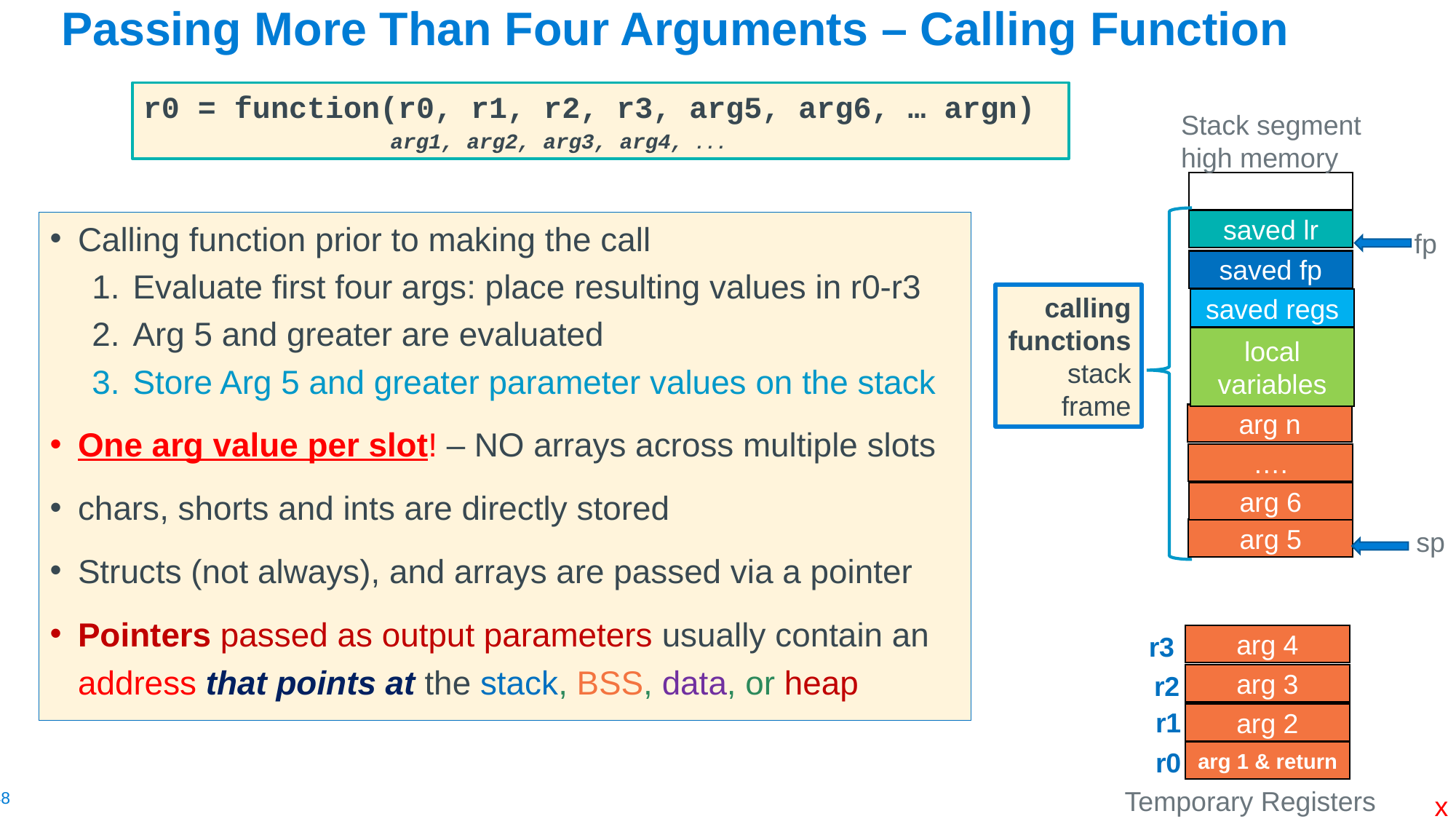

# Passing More Than Four Arguments – Calling Function
r0 = function(r0, r1, r2, r3, arg5, arg6, … argn)
                 arg1, arg2, arg3, arg4, ...
Stack segment
high memory

calling functions stack frame
saved lr
Calling function prior to making the call
Evaluate first four args: place resulting values in r0-r3
Arg 5 and greater are evaluated
Store Arg 5 and greater parameter values on the stack
One arg value per slot! – NO arrays across multiple slots
chars, shorts and ints are directly stored
Structs (not always), and arrays are passed via a pointer
Pointers passed as output parameters usually contain an address that points at the stack, BSS, data, or heap
fp

saved fp
saved regs
local
variables
arg n
….
arg 6
arg 5
sp

r3
arg 4
r2
arg 3
r1
arg 2
r0
arg 1 & return
Temporary Registers
x